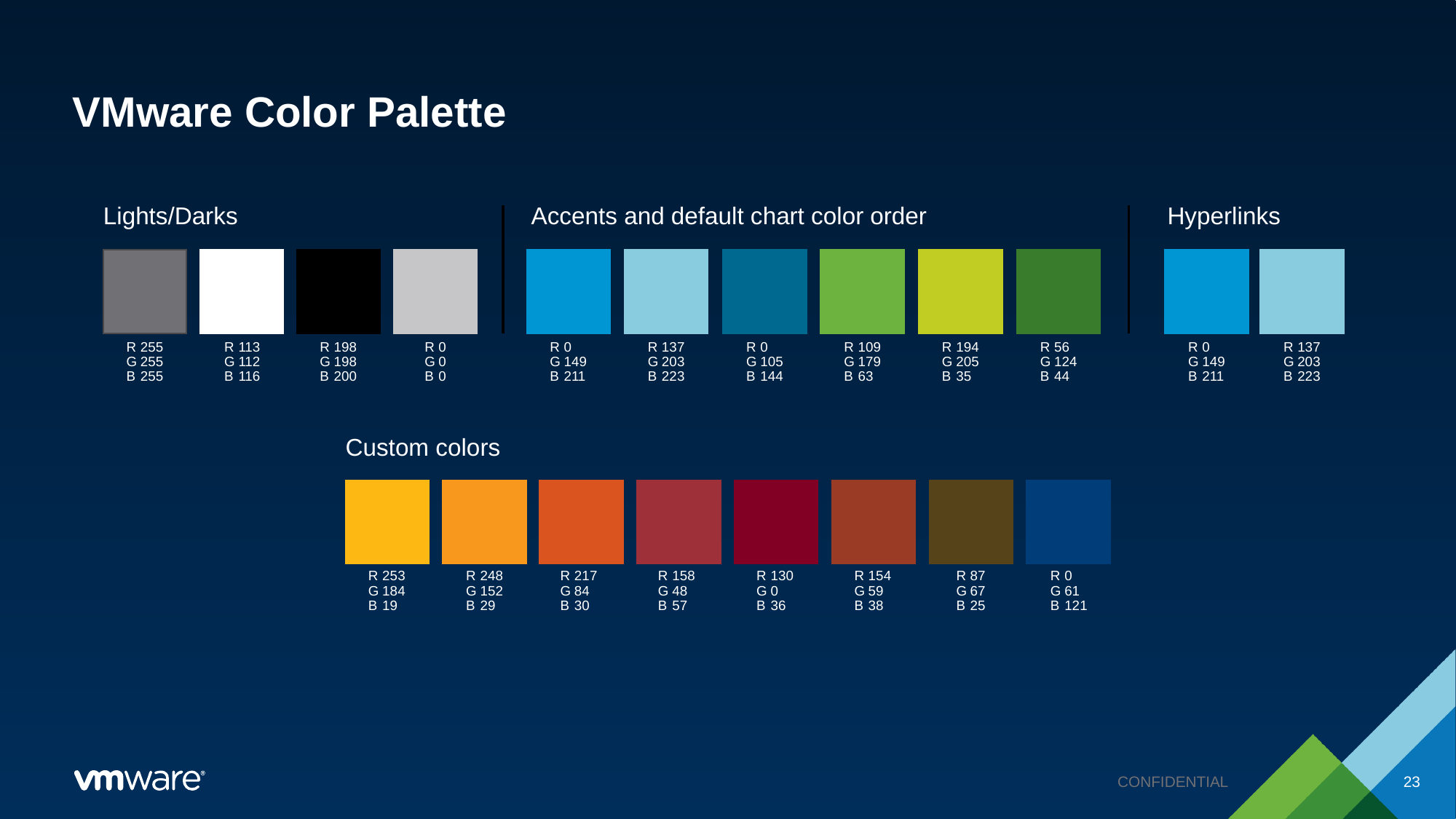

# VMware Color Palette
Lights/Darks
Accents and default chart color order
Hyperlinks

R	255
G	255
B	255
R	113
G	112
B	116
R	198
G	198
B	200
R	0
G	0
B	0
R	0
G	149
B	211
R	137
G	203
B	223
R	0
G	105
B	144
R	109
G	179
B	63
R	194
G	205
B	35
R	56
G	124
B	44
R	0
G	149
B	211
R	137
G	203
B	223
Custom colors

R	253
G	184
B	19
R	248
G	152
B	29
R	217
G	84
B	30
R	158
G	48
B	57
R	130
G	0
B	36
R	154
G	59
B	38
R	87
G	67
B	25
R	0
G	61
B	121
CONFIDENTIAL
23